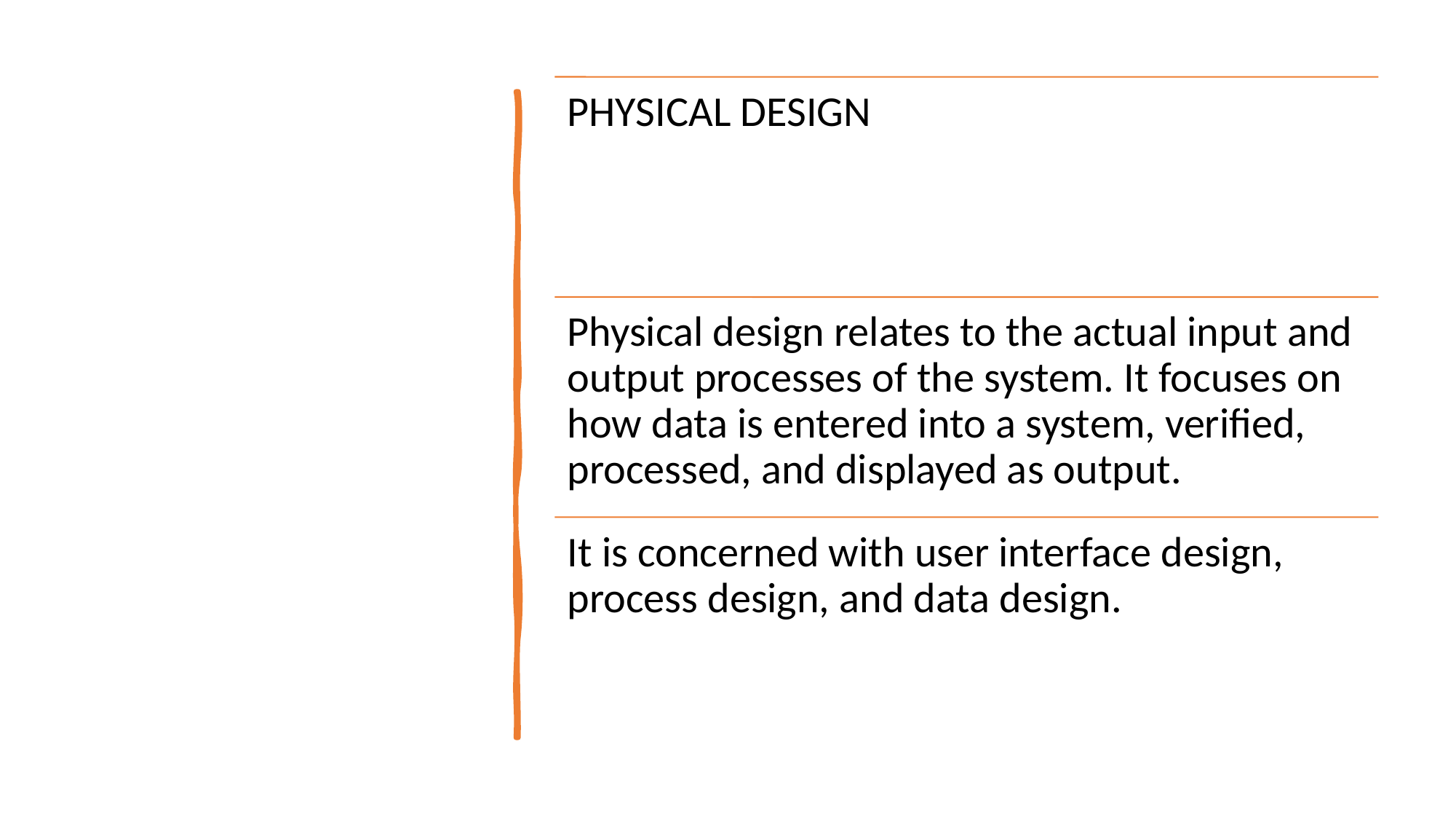

PHYSICAL DESIGN
Physical design relates to the actual input and output processes of the system. It focuses on how data is entered into a system, verified, processed, and displayed as output.
It is concerned with user interface design, process design, and data design.
#